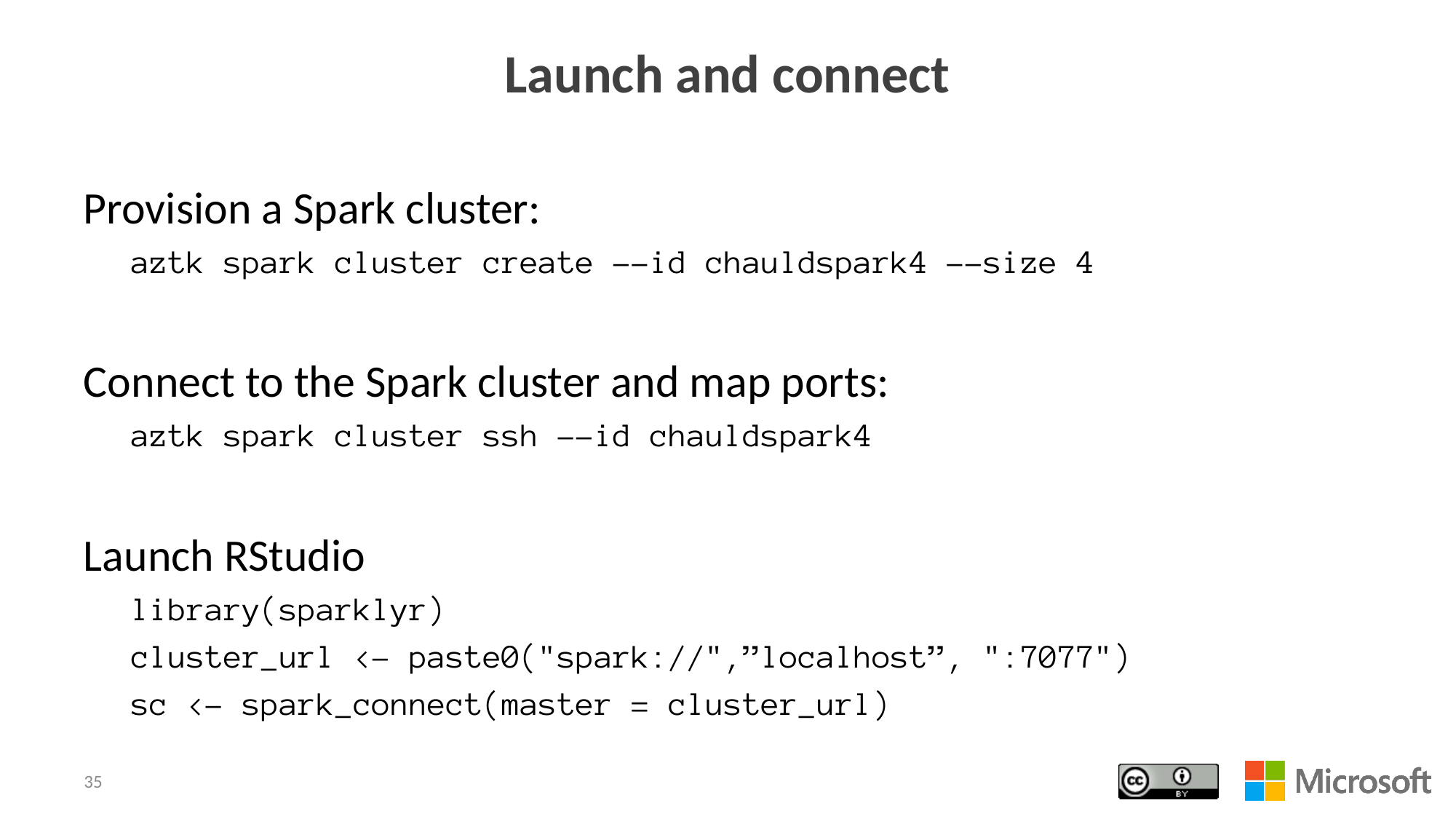

# Launch and connect
Provision a Spark cluster:
aztk spark cluster create --id chauldspark4 --size 4

Connect to the Spark cluster and map ports:
aztk spark cluster ssh --id chauldspark4

Launch RStudio
library(sparklyr)
cluster_url <- paste0("spark://",”localhost”, ":7077")
sc <- spark_connect(master = cluster_url)

35